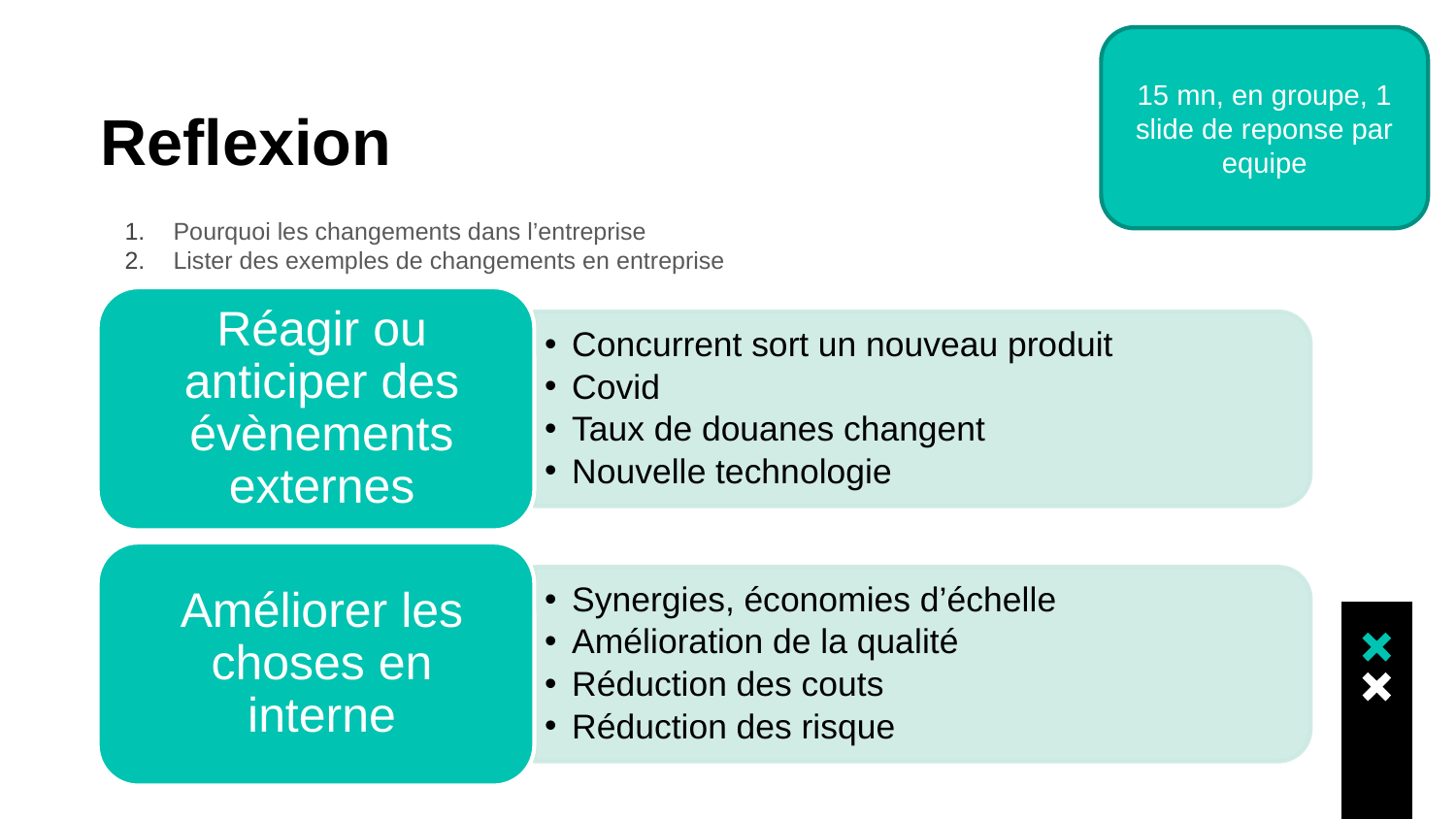

15 mn, en groupe, 1 slide de reponse par equipe
# Reflexion
Pourquoi les changements dans l’entreprise
Lister des exemples de changements en entreprise
Concurrent sort un nouveau produit
Covid
Taux de douanes changent
Nouvelle technologie
Réagir ou anticiper des évènements externes
Synergies, économies d’échelle
Amélioration de la qualité
Réduction des couts
Réduction des risque
Améliorer les choses en interne